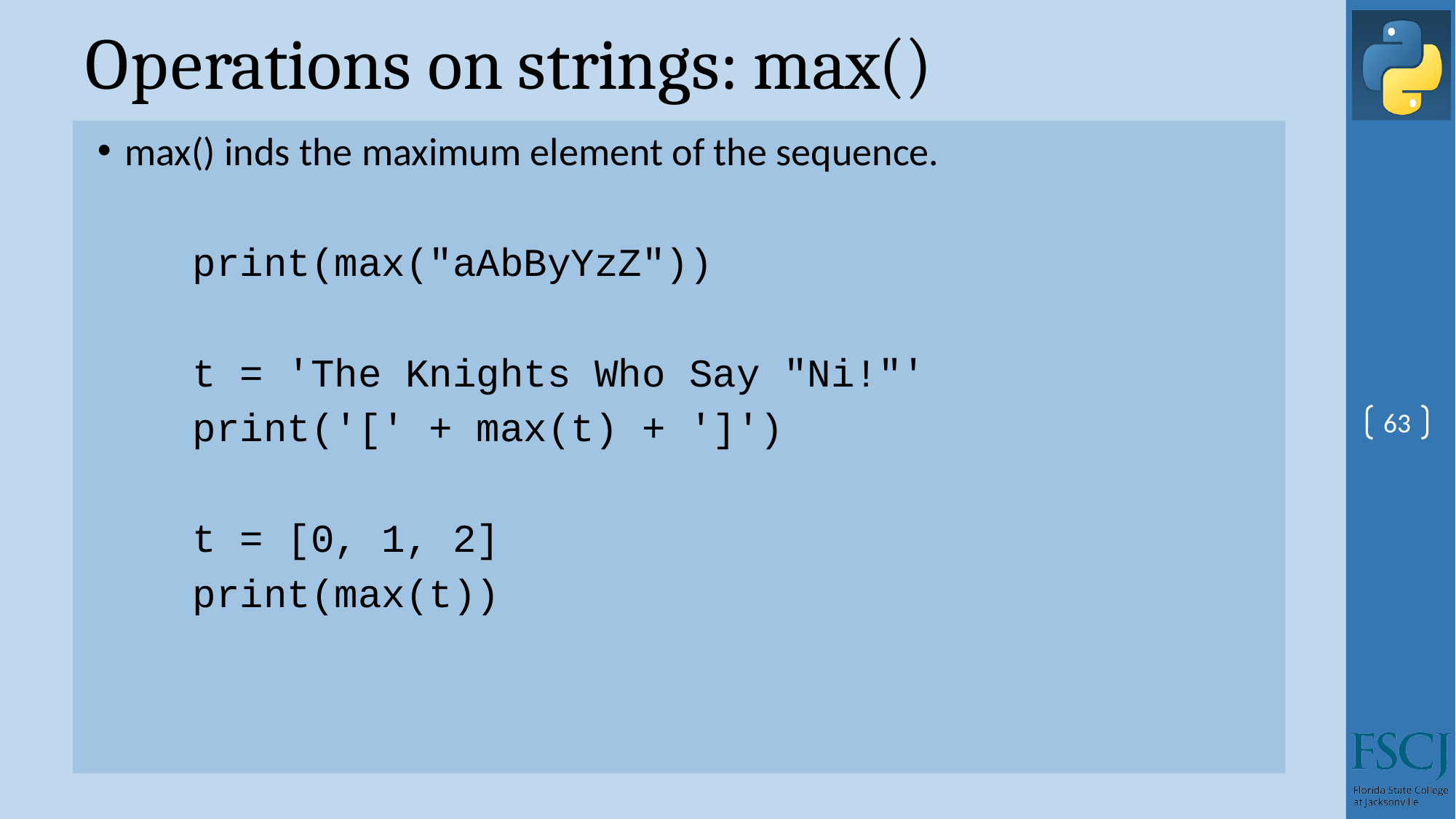

# Operations on strings: max()
max() inds the maximum element of the sequence.

print(max("aAbByYzZ"))

t = 'The Knights Who Say "Ni!"'
print('[' + max(t) + ']')

t = [0, 1, 2]
print(max(t))
63